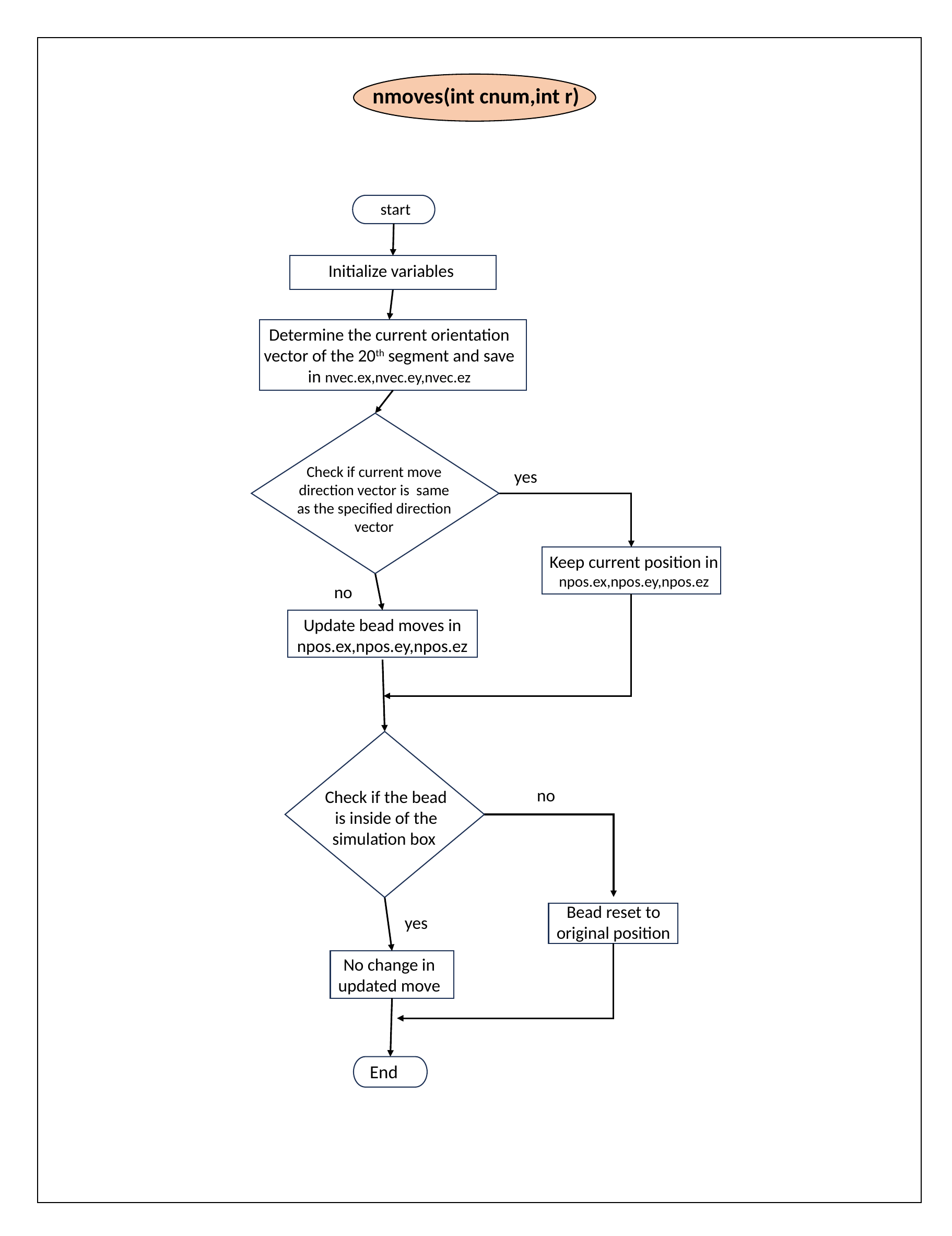

nmoves(int cnum,int r)
start

Initialize variables
Determine the current orientation vector of the 20th segment and save in nvec.ex,nvec.ey,nvec.ez

Check if current move direction vector is  same as the specified direction vector
yes
Keep current position in npos.ex,npos.ey,npos.ez

no
Update bead moves in npos.ex,npos.ey,npos.ez

Check if the bead is inside of the simulation box

no
Bead reset to original position

yes
No change in updated move

End